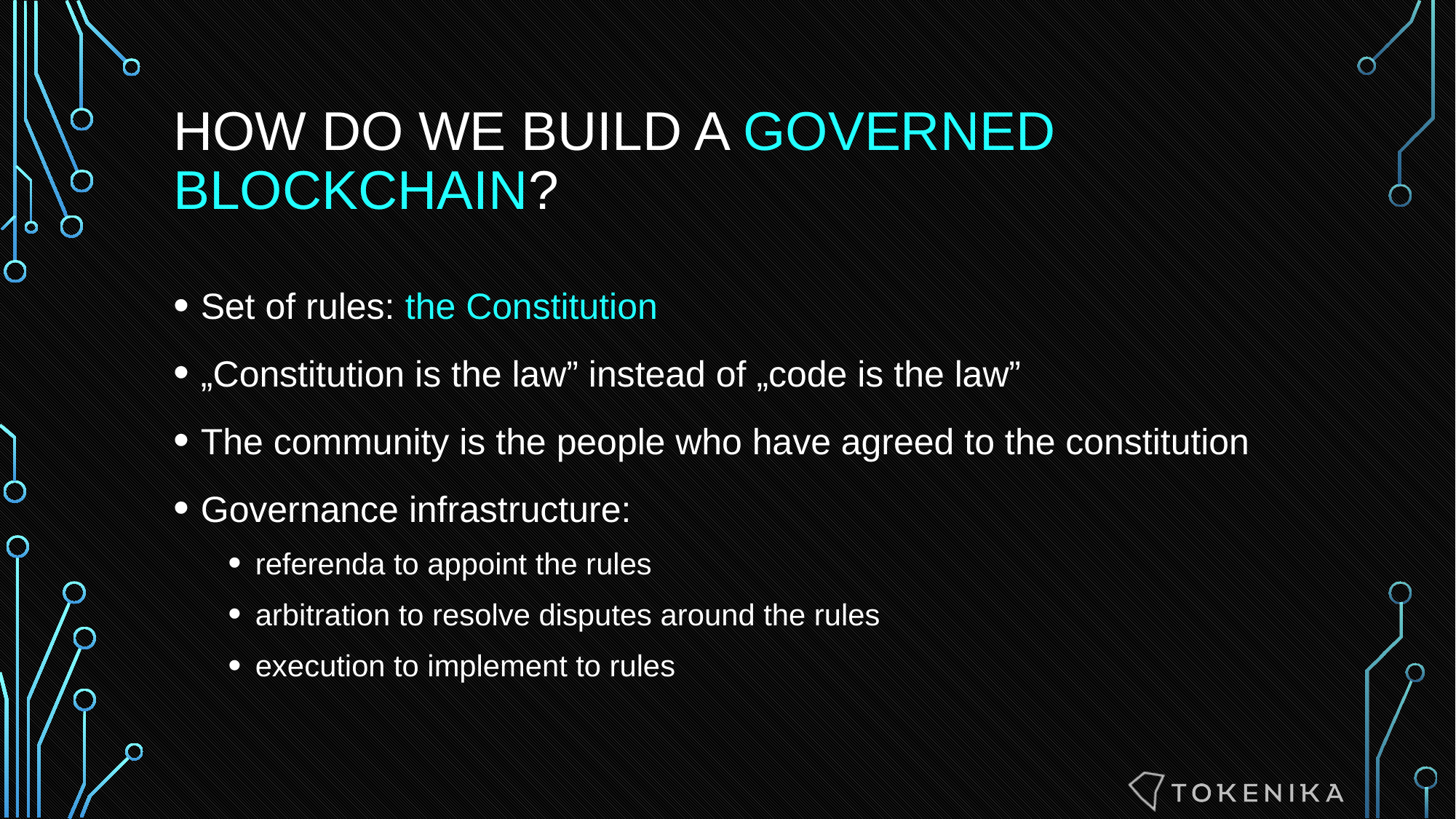

# HOW DO WE BUILD a GOVERNED BLOCKCHAIN?
Set of rules: the Constitution
„Constitution is the law” instead of „code is the law”
The community is the people who have agreed to the constitution
Governance infrastructure:
referenda to appoint the rules
arbitration to resolve disputes around the rules
execution to implement to rules